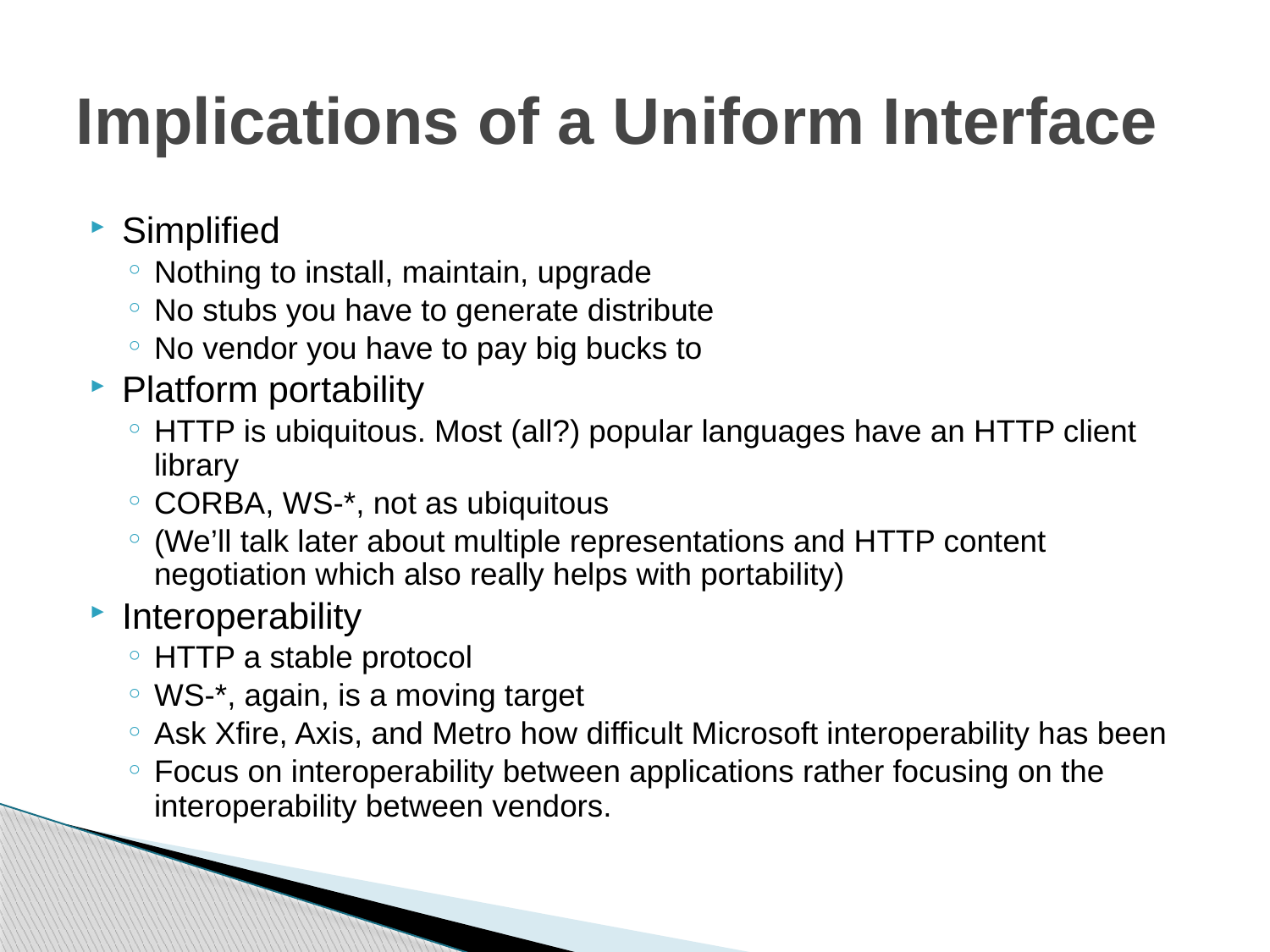

# Implications of a Uniform Interface
Simplified
Nothing to install, maintain, upgrade
No stubs you have to generate distribute
No vendor you have to pay big bucks to
Platform portability
HTTP is ubiquitous. Most (all?) popular languages have an HTTP client library
CORBA, WS-*, not as ubiquitous
(We’ll talk later about multiple representations and HTTP content negotiation which also really helps with portability)
Interoperability
HTTP a stable protocol
WS-*, again, is a moving target
Ask Xfire, Axis, and Metro how difficult Microsoft interoperability has been
Focus on interoperability between applications rather focusing on the interoperability between vendors.